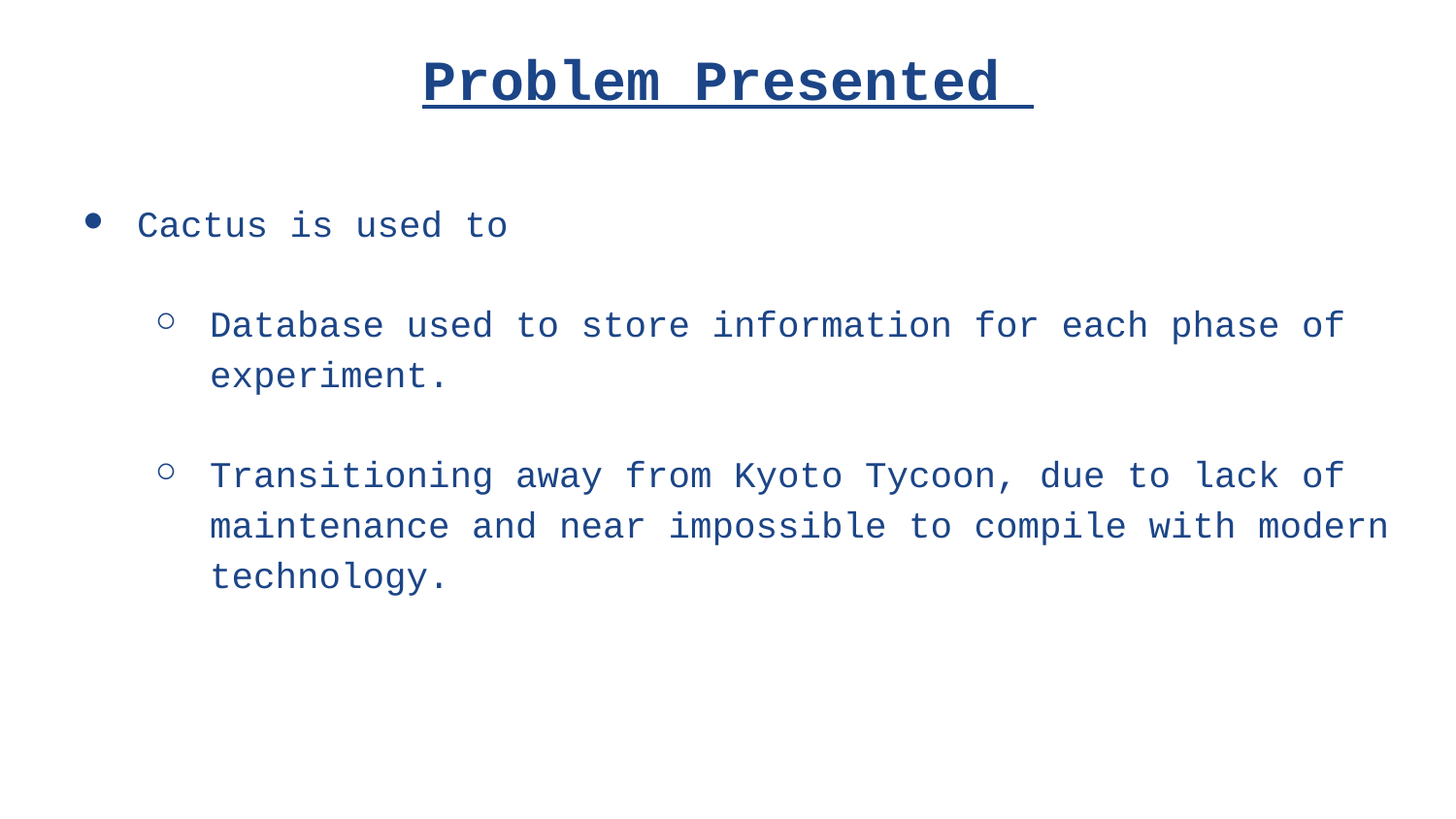

# Problem Presented
Cactus is used to

Database used to store information for each phase of experiment.

Transitioning away from Kyoto Tycoon, due to lack of maintenance and near impossible to compile with modern technology.